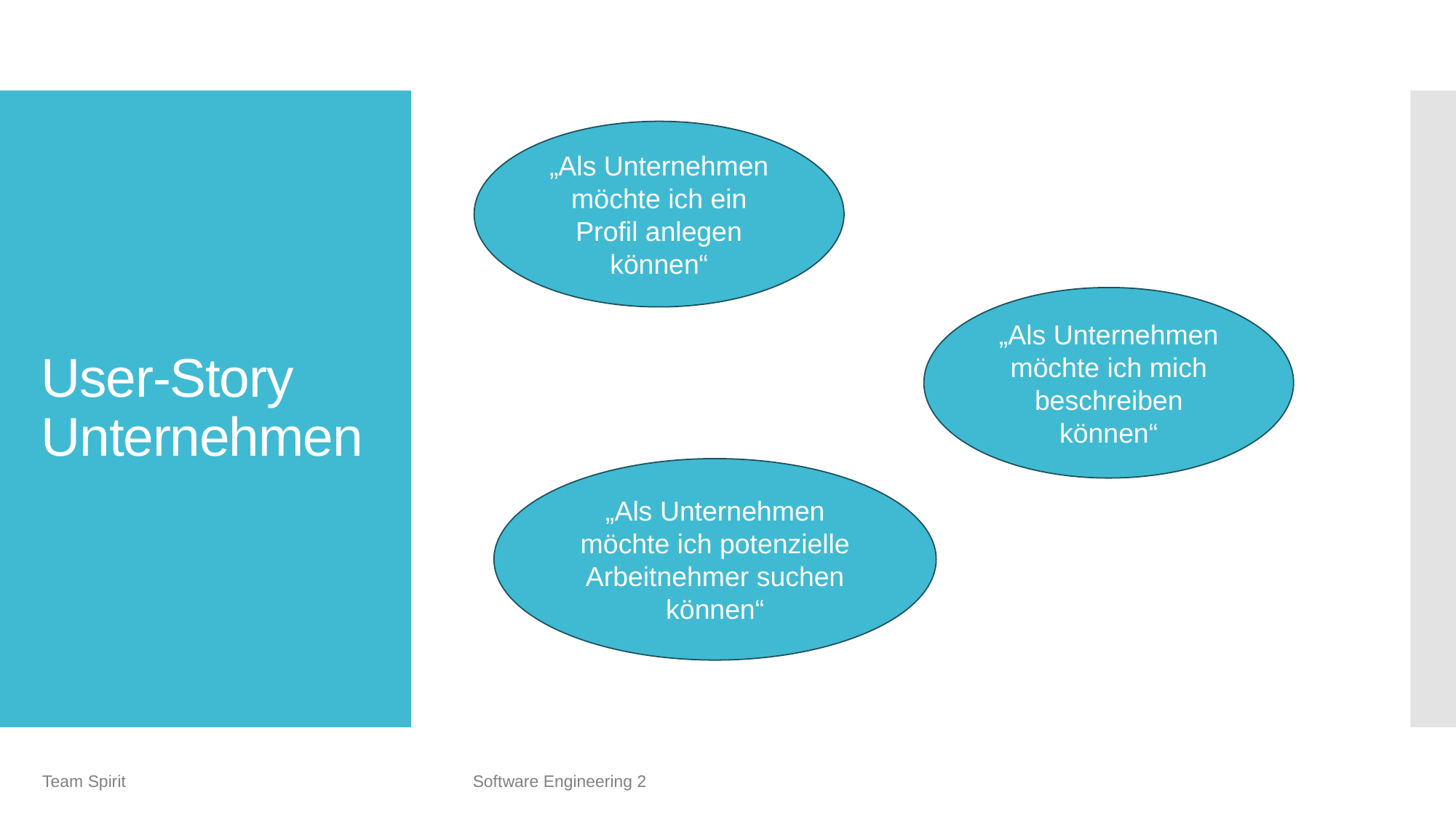

„Als Unternehmen möchte ich ein Profil anlegen können“
# User-Story Unternehmen
„Als Unternehmen möchte ich mich beschreiben können“
„Als Unternehmen möchte ich potenzielle Arbeitnehmer suchen können“
Team Spirit
Software Engineering 2